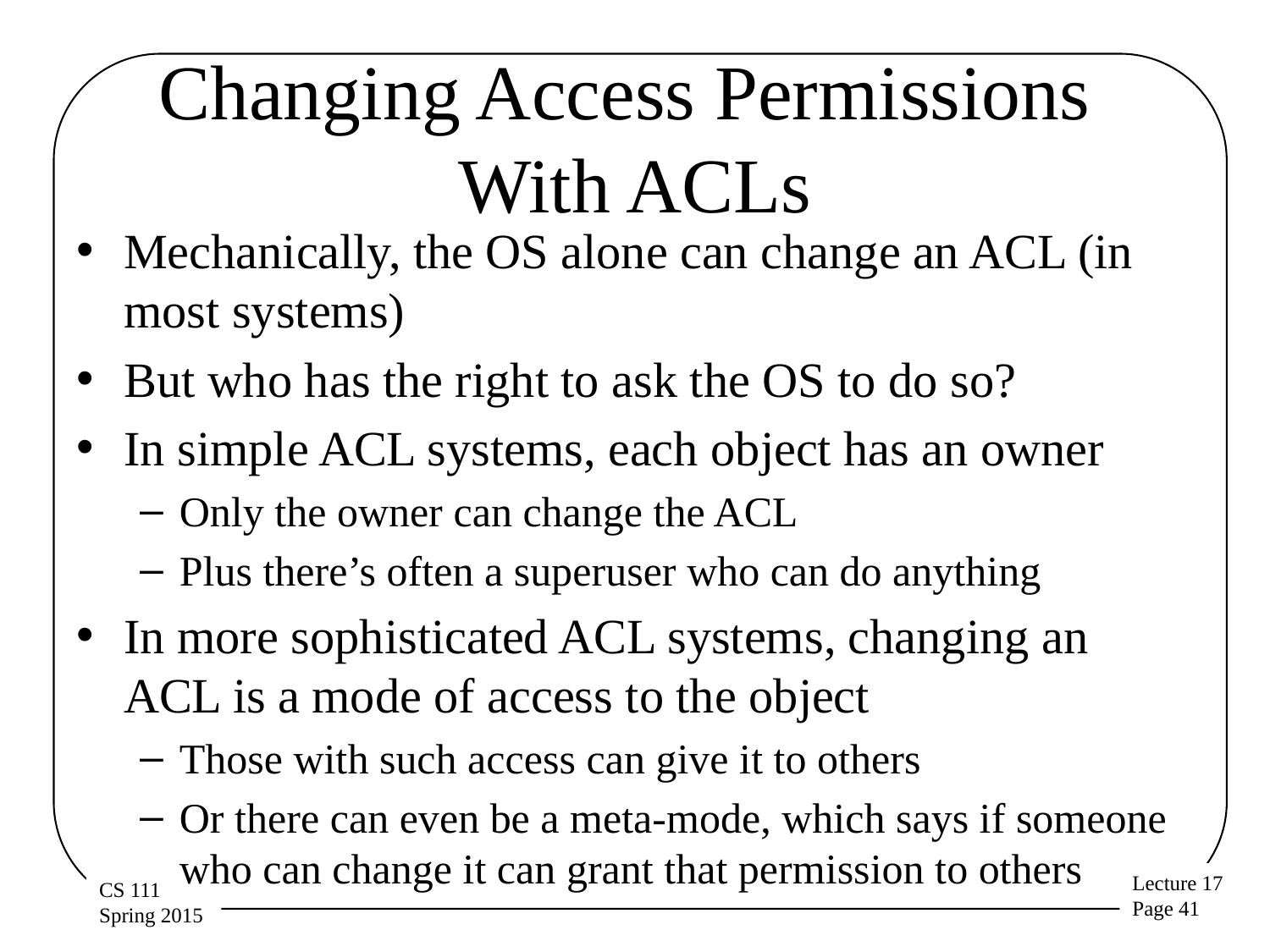

# Changing Access Permissions With ACLs
Mechanically, the OS alone can change an ACL (in most systems)
But who has the right to ask the OS to do so?
In simple ACL systems, each object has an owner
Only the owner can change the ACL
Plus there’s often a superuser who can do anything
In more sophisticated ACL systems, changing an ACL is a mode of access to the object
Those with such access can give it to others
Or there can even be a meta-mode, which says if someone who can change it can grant that permission to others